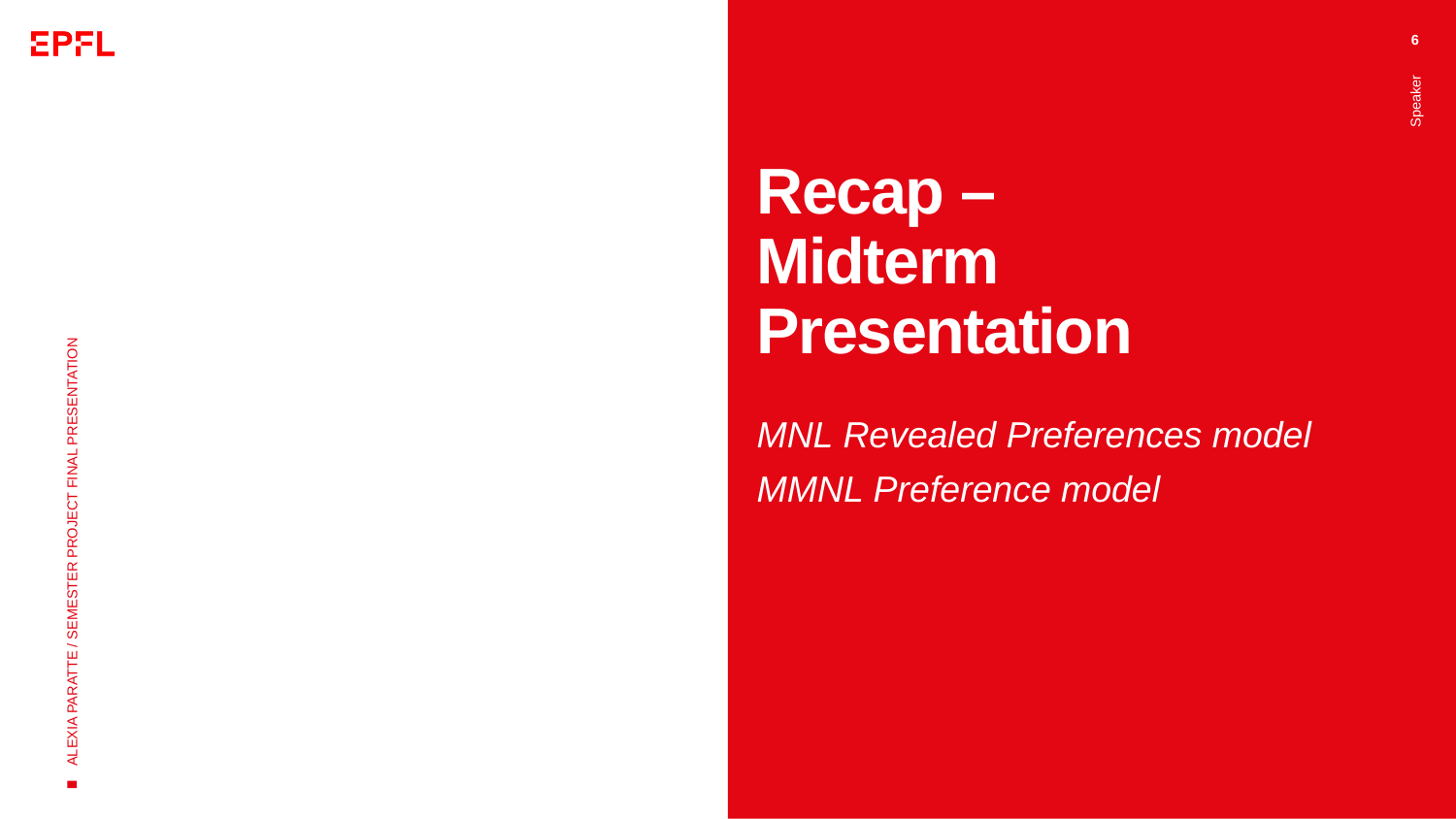

6
# Recap – Midterm Presentation
Speaker
MNL Revealed Preferences model
MMNL Preference model

ALEXIA PARATTE / SEMESTER PROJECT FINAL PRESENTATION